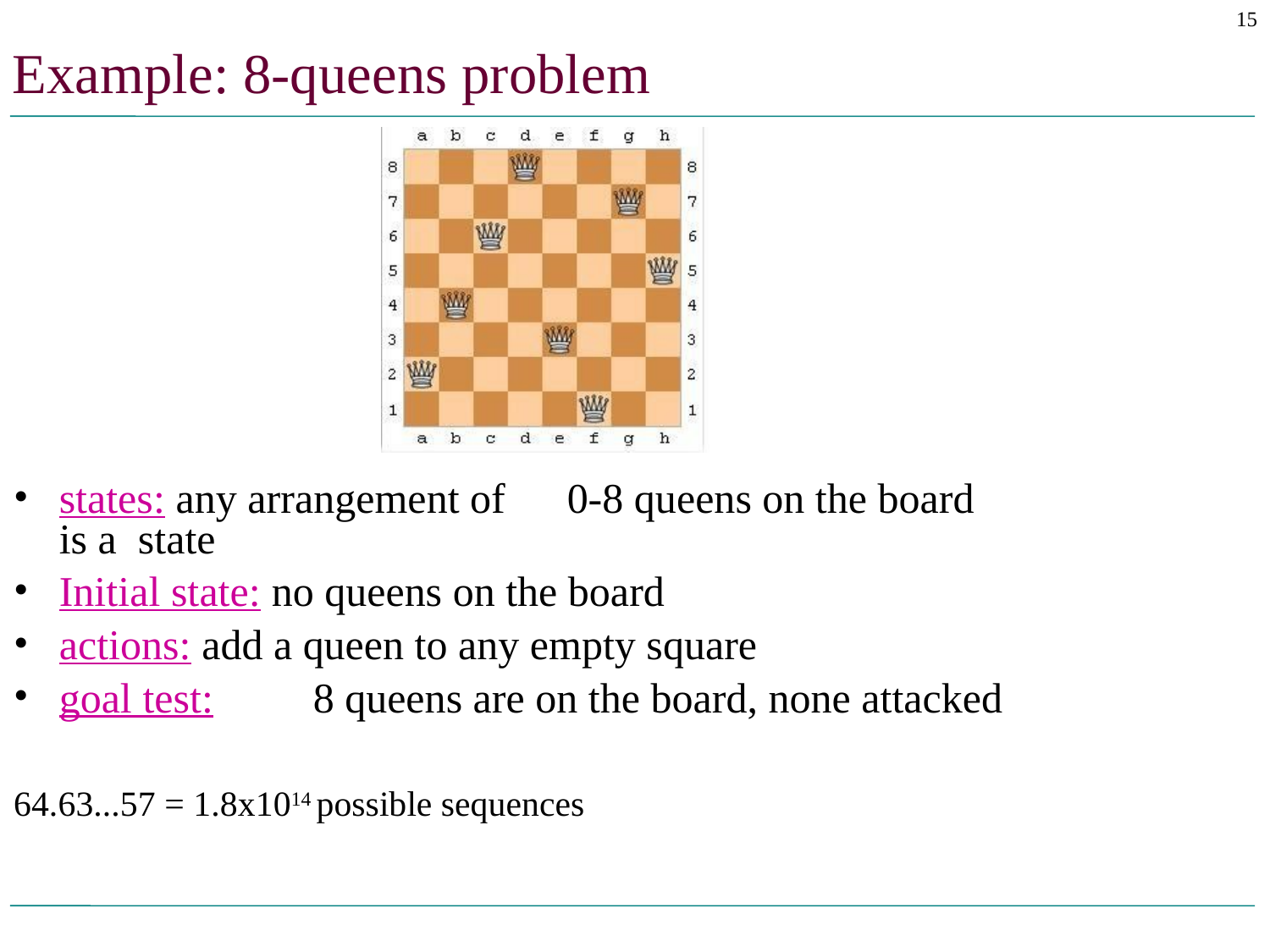

15
# Example: 8-queens problem

states: any arrangement of	0-8 queens on the board is a  state
Initial state: no queens on the board
actions: add a queen to any empty square
goal test:	8 queens are on the board, none attacked

64.63...57 = 1.8x1014 possible sequences